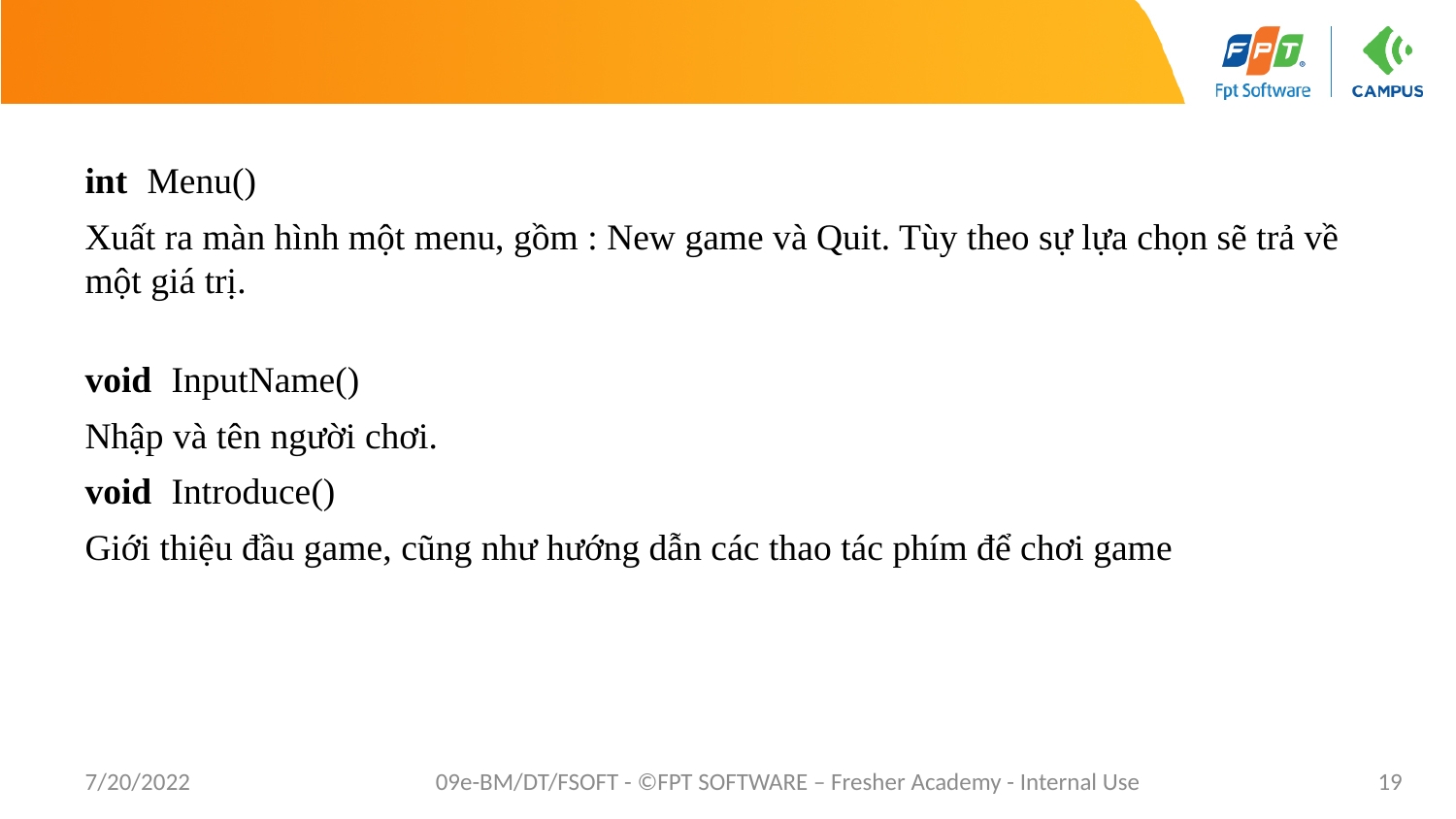

int Menu()
Xuất ra màn hình một menu, gồm : New game và Quit. Tùy theo sự lựa chọn sẽ trả về một giá trị.

void InputName()
Nhập và tên người chơi.
void Introduce()
Giới thiệu đầu game, cũng như hướng dẫn các thao tác phím để chơi game
7/20/2022
09e-BM/DT/FSOFT - ©FPT SOFTWARE – Fresher Academy - Internal Use
19